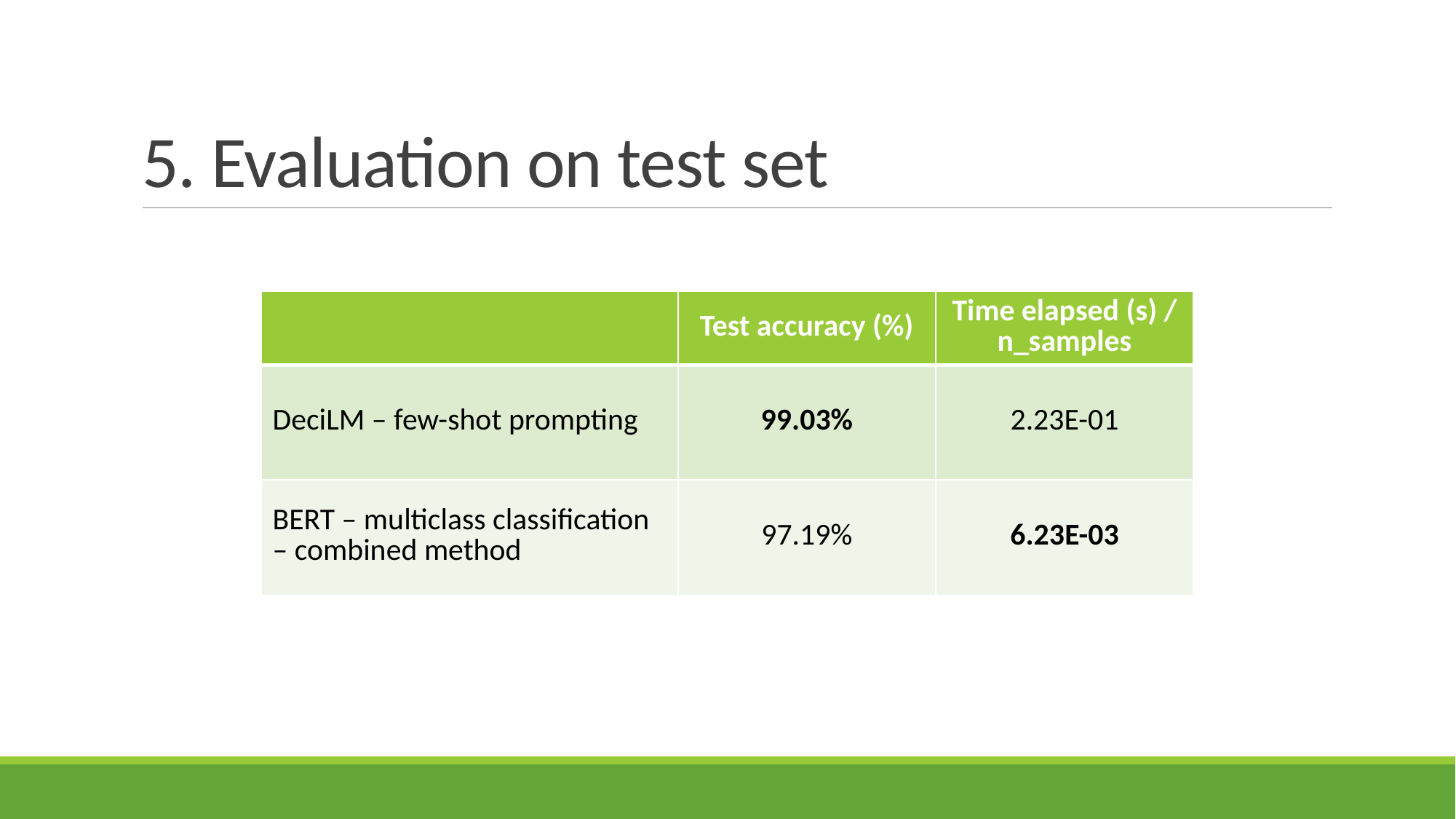

# 5. Evaluation on test set
|  | Test accuracy (%) | Time elapsed (s) / n\_samples |
| --- | --- | --- |
| DeciLM – few-shot prompting | 99.03% | 2.23E-01 |
| BERT – multiclass classification – combined method | 97.19% | 6.23E-03 |